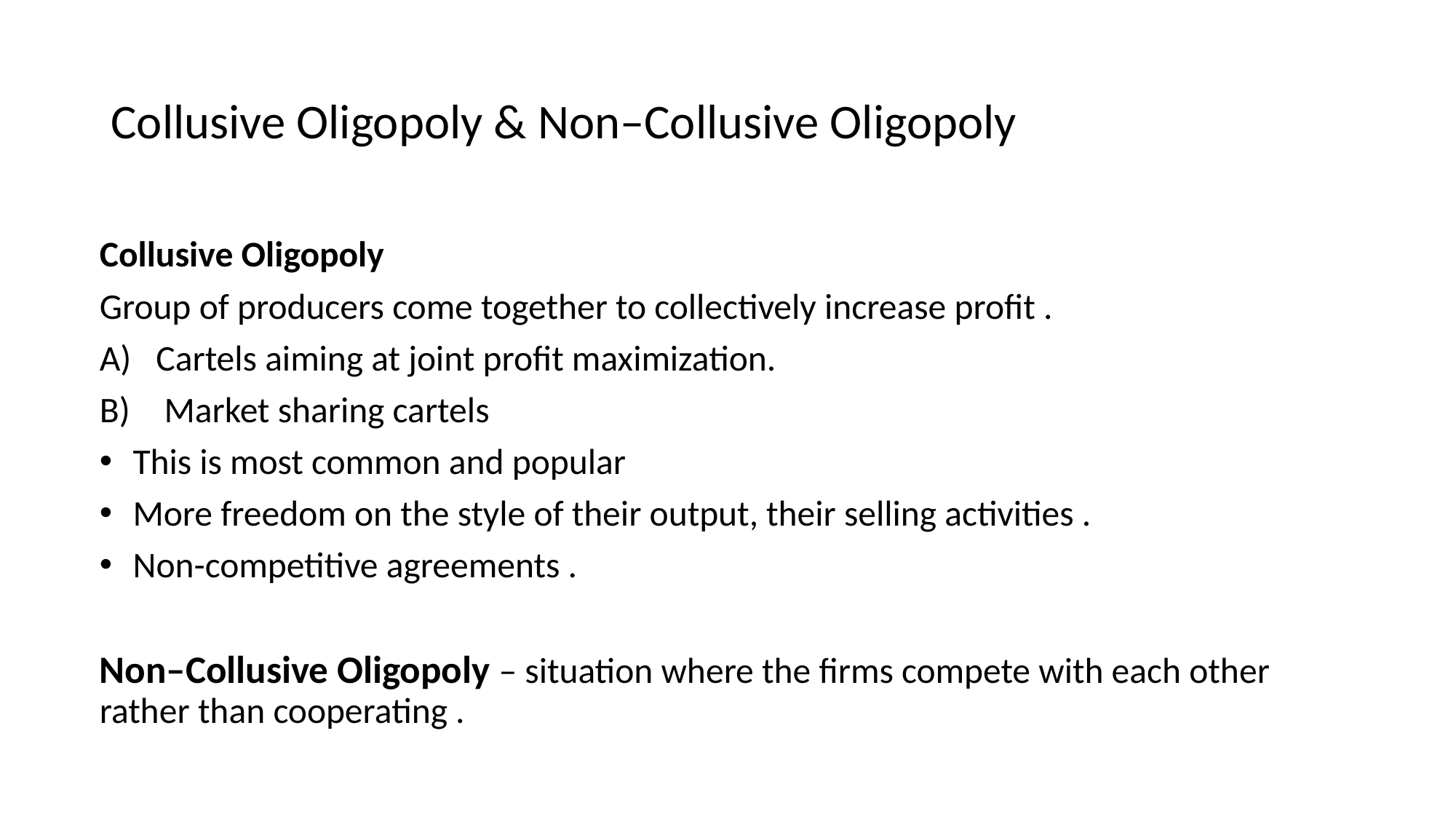

# Collusive Oligopoly & Non–Collusive Oligopoly

Collusive Oligopoly
Group of producers come together to collectively increase profit .
Cartels aiming at joint profit maximization.
 Market sharing cartels
 This is most common and popular
 More freedom on the style of their output, their selling activities .
 Non-competitive agreements .

Non–Collusive Oligopoly – situation where the firms compete with each other rather than cooperating .